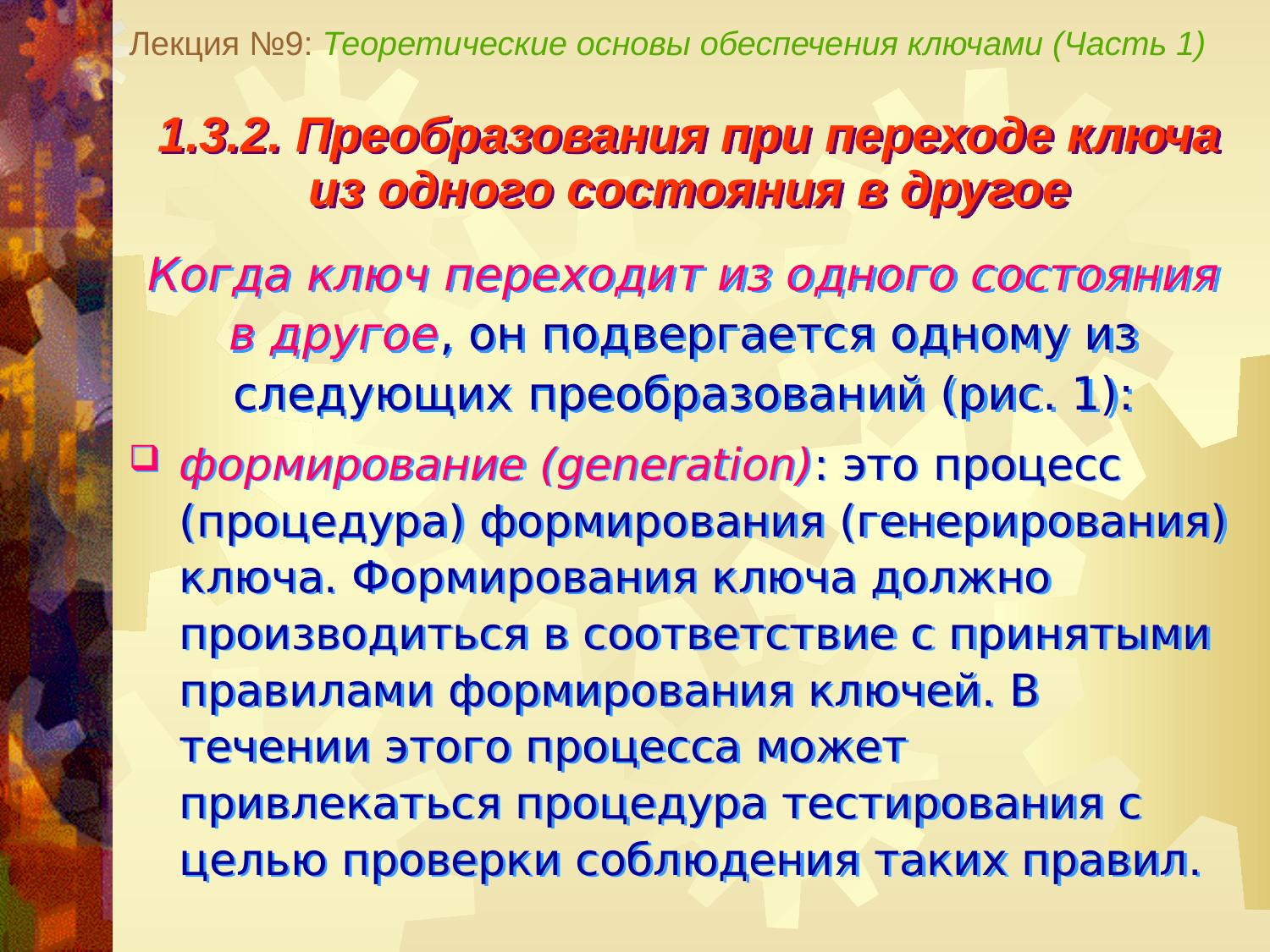

Лекция №9: Теоретические основы обеспечения ключами (Часть 1)
1.3.2. Преобразования при переходе ключа
из одного состояния в другое
Когда ключ переходит из одного состояния в другое, он подвергается одному из следующих преобразований (рис. 1):
формирование (generation): это процесс (процедура) формирования (генерирования) ключа. Формирования ключа должно производиться в соответствие с принятыми правилами формирования ключей. В течении этого процесса может привлекаться процедура тестирования с целью проверки соблюдения таких правил.